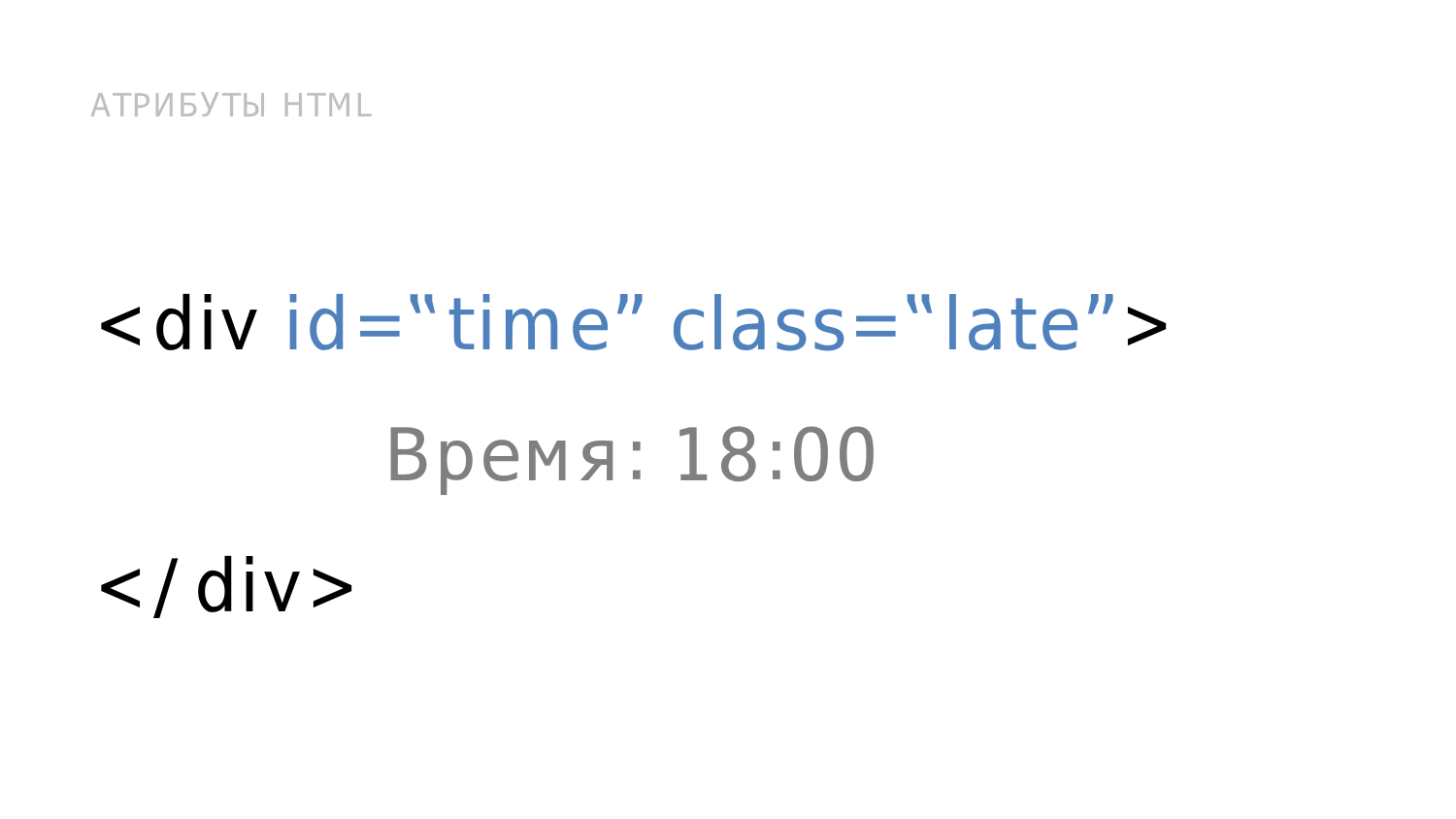

АТРИБУТЫ HTML
<div id=“time” class=“late”>
		Время: 18:00
</div>